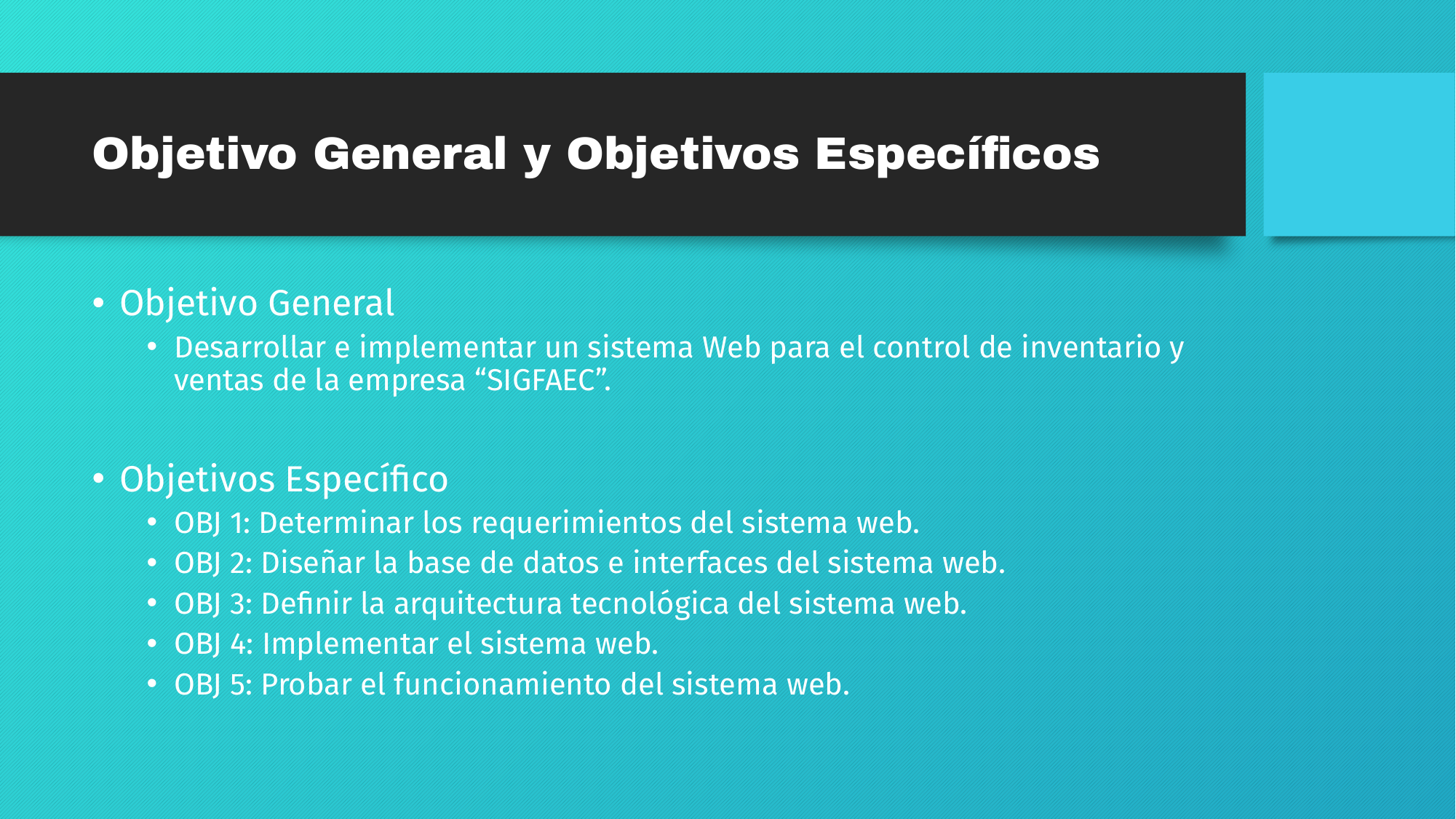

# Objetivo General y Objetivos Específicos
Objetivo General
Desarrollar e implementar un sistema Web para el control de inventario y ventas de la empresa “SIGFAEC”.

Objetivos Específico
OBJ 1: Determinar los requerimientos del sistema web.
OBJ 2: Diseñar la base de datos e interfaces del sistema web.
OBJ 3: Definir la arquitectura tecnológica del sistema web.
OBJ 4: Implementar el sistema web.
OBJ 5: Probar el funcionamiento del sistema web.